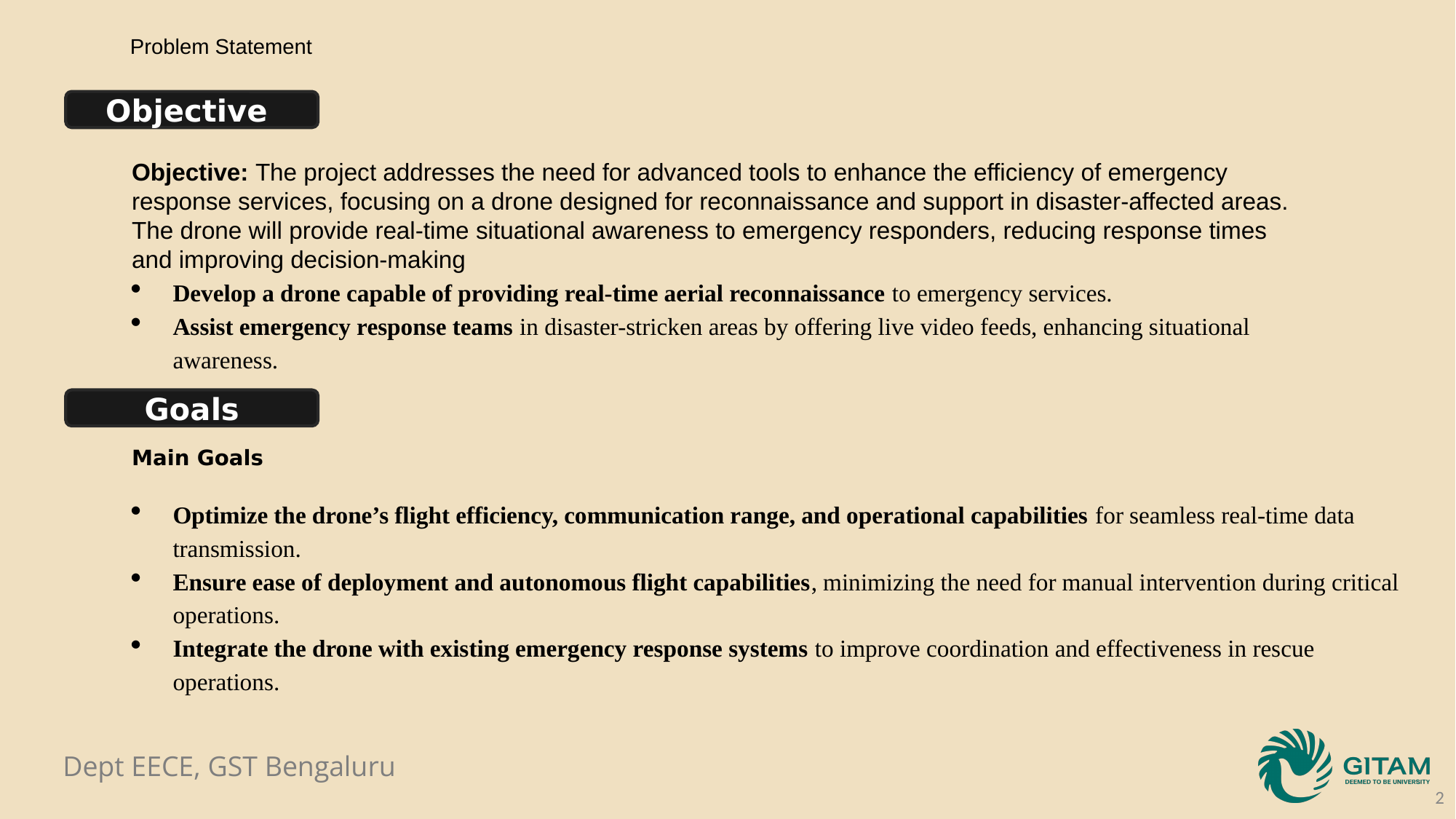

Problem Statement
Objective
Objective: The project addresses the need for advanced tools to enhance the efficiency of emergency response services, focusing on a drone designed for reconnaissance and support in disaster-affected areas. The drone will provide real-time situational awareness to emergency responders, reducing response times and improving decision-making
Develop a drone capable of providing real-time aerial reconnaissance to emergency services.
Assist emergency response teams in disaster-stricken areas by offering live video feeds, enhancing situational awareness.

Goals

Main Goals

Optimize the drone’s flight efficiency, communication range, and operational capabilities for seamless real-time data transmission.
Ensure ease of deployment and autonomous flight capabilities, minimizing the need for manual intervention during critical operations.
Integrate the drone with existing emergency response systems to improve coordination and effectiveness in rescue operations.

2